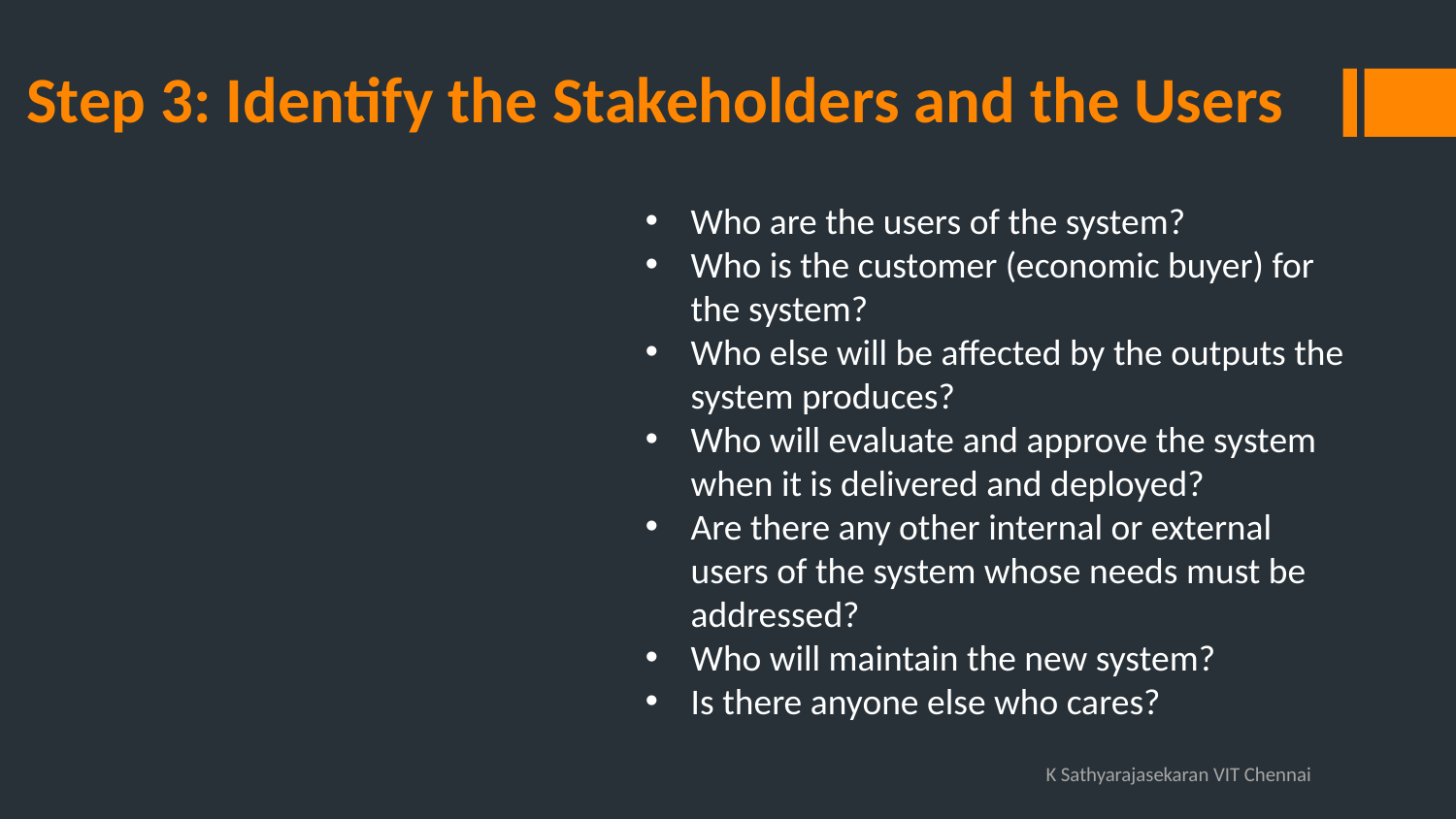

# Step 3: Identify the Stakeholders and the Users
Who are the users of the system?
Who is the customer (economic buyer) for the system?
Who else will be affected by the outputs the system produces?
Who will evaluate and approve the system when it is delivered and deployed?
Are there any other internal or external users of the system whose needs must be addressed?
Who will maintain the new system?
Is there anyone else who cares?
K Sathyarajasekaran VIT Chennai